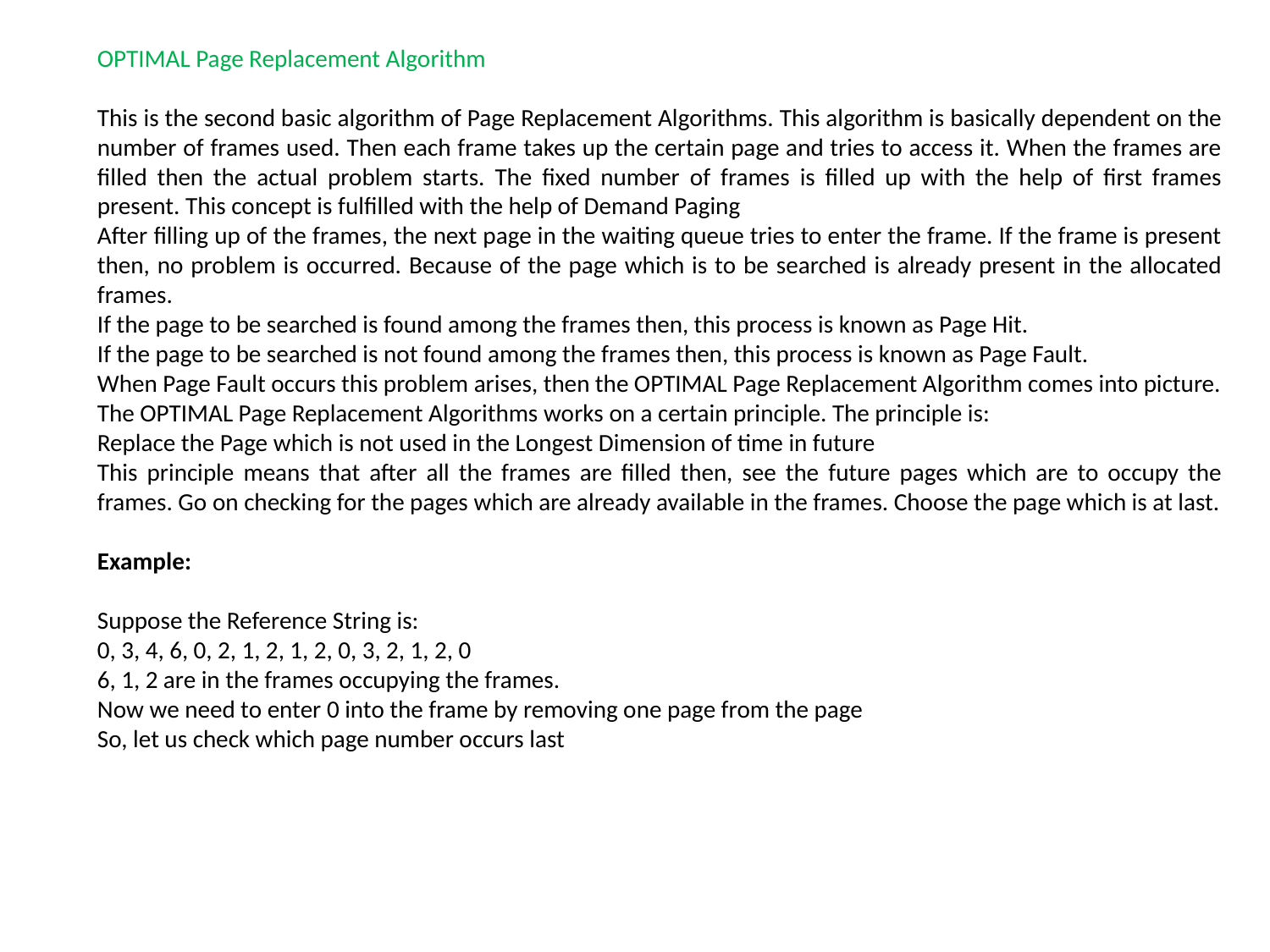

OPTIMAL Page Replacement Algorithm

This is the second basic algorithm of Page Replacement Algorithms. This algorithm is basically dependent on the number of frames used. Then each frame takes up the certain page and tries to access it. When the frames are filled then the actual problem starts. The fixed number of frames is filled up with the help of first frames present. This concept is fulfilled with the help of Demand Paging
After filling up of the frames, the next page in the waiting queue tries to enter the frame. If the frame is present then, no problem is occurred. Because of the page which is to be searched is already present in the allocated frames.
If the page to be searched is found among the frames then, this process is known as Page Hit.
If the page to be searched is not found among the frames then, this process is known as Page Fault.
When Page Fault occurs this problem arises, then the OPTIMAL Page Replacement Algorithm comes into picture.
The OPTIMAL Page Replacement Algorithms works on a certain principle. The principle is:
Replace the Page which is not used in the Longest Dimension of time in future
This principle means that after all the frames are filled then, see the future pages which are to occupy the frames. Go on checking for the pages which are already available in the frames. Choose the page which is at last.

Example:

Suppose the Reference String is:
0, 3, 4, 6, 0, 2, 1, 2, 1, 2, 0, 3, 2, 1, 2, 0
6, 1, 2 are in the frames occupying the frames.
Now we need to enter 0 into the frame by removing one page from the page
So, let us check which page number occurs last